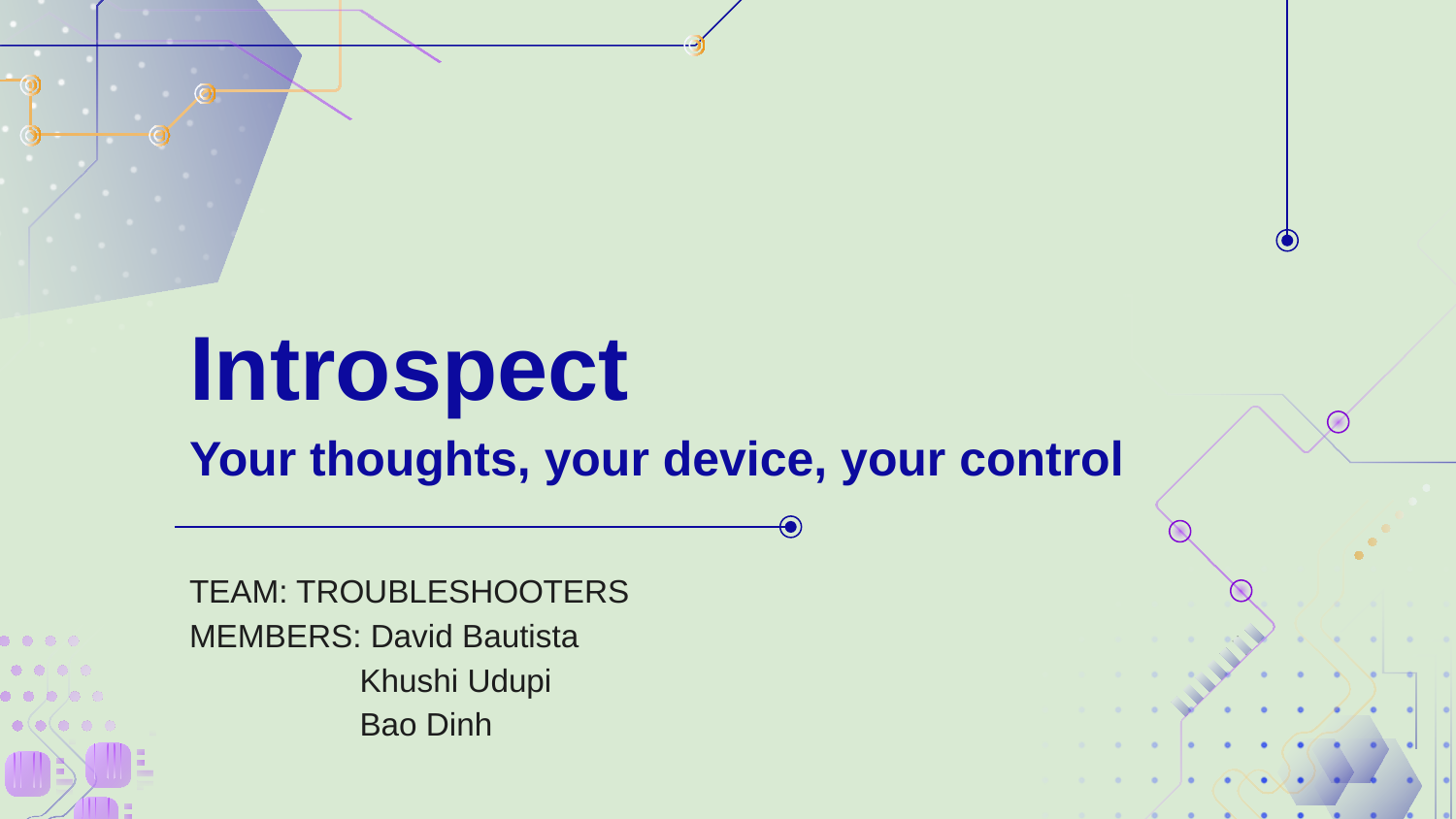

# Introspect
Your thoughts, your device, your control

TEAM: TROUBLESHOOTERS
MEMBERS: David Bautista
                   Khushi Udupi
                   Bao Dinh